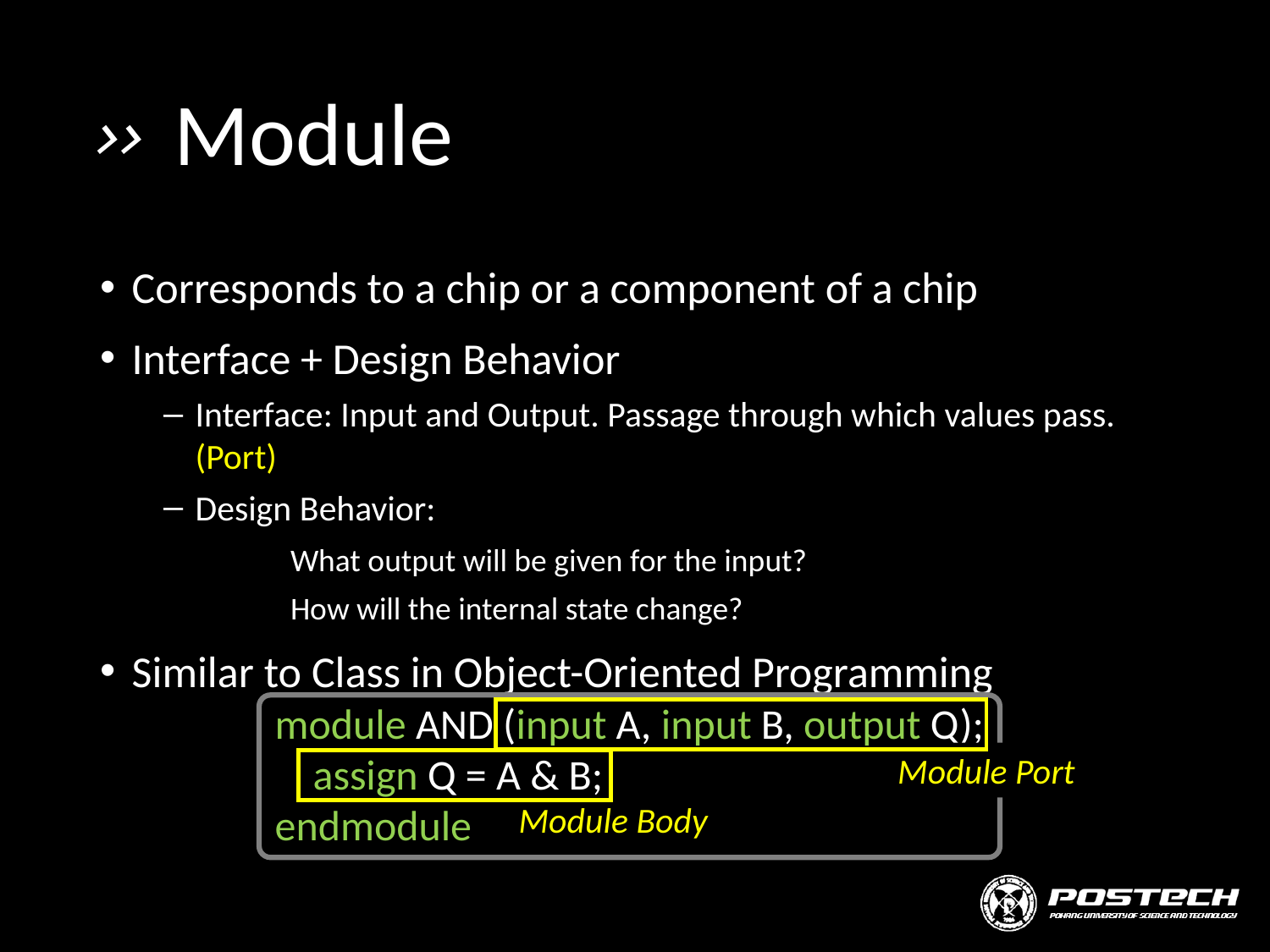

# Module
Corresponds to a chip or a component of a chip
Interface + Design Behavior
Interface: Input and Output. Passage through which values pass. (Port)
Design Behavior:
	What output will be given for the input?
	How will the internal state change?
Similar to Class in Object-Oriented Programming
module AND (input A, input B, output Q);
    assign Q = A & B;
endmodule

Module Port

Module Body